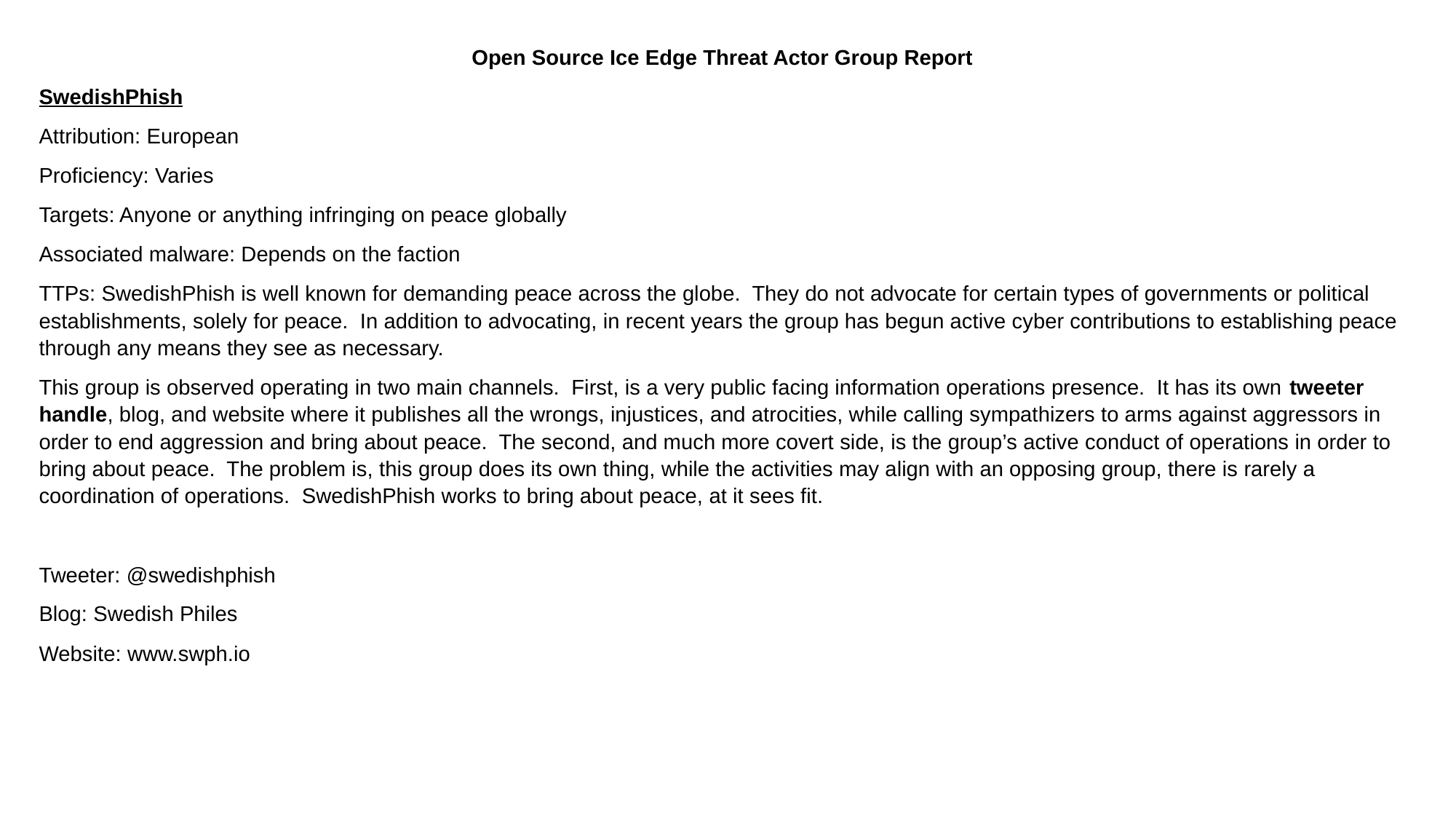

Open Source Ice Edge Threat Actor Group Report
SwedishPhish
Attribution: European
Proficiency: Varies
Targets: Anyone or anything infringing on peace globally
Associated malware: Depends on the faction
TTPs: SwedishPhish is well known for demanding peace across the globe.  They do not advocate for certain types of governments or political establishments, solely for peace.  In addition to advocating, in recent years the group has begun active cyber contributions to establishing peace through any means they see as necessary.
This group is observed operating in two main channels.  First, is a very public facing information operations presence.  It has its own tweeter handle, blog, and website where it publishes all the wrongs, injustices, and atrocities, while calling sympathizers to arms against aggressors in order to end aggression and bring about peace.  The second, and much more covert side, is the group’s active conduct of operations in order to bring about peace.  The problem is, this group does its own thing, while the activities may align with an opposing group, there is rarely a coordination of operations.  SwedishPhish works to bring about peace, at it sees fit.

Tweeter: @swedishphish
Blog: Swedish Philes
Website: www.swph.io